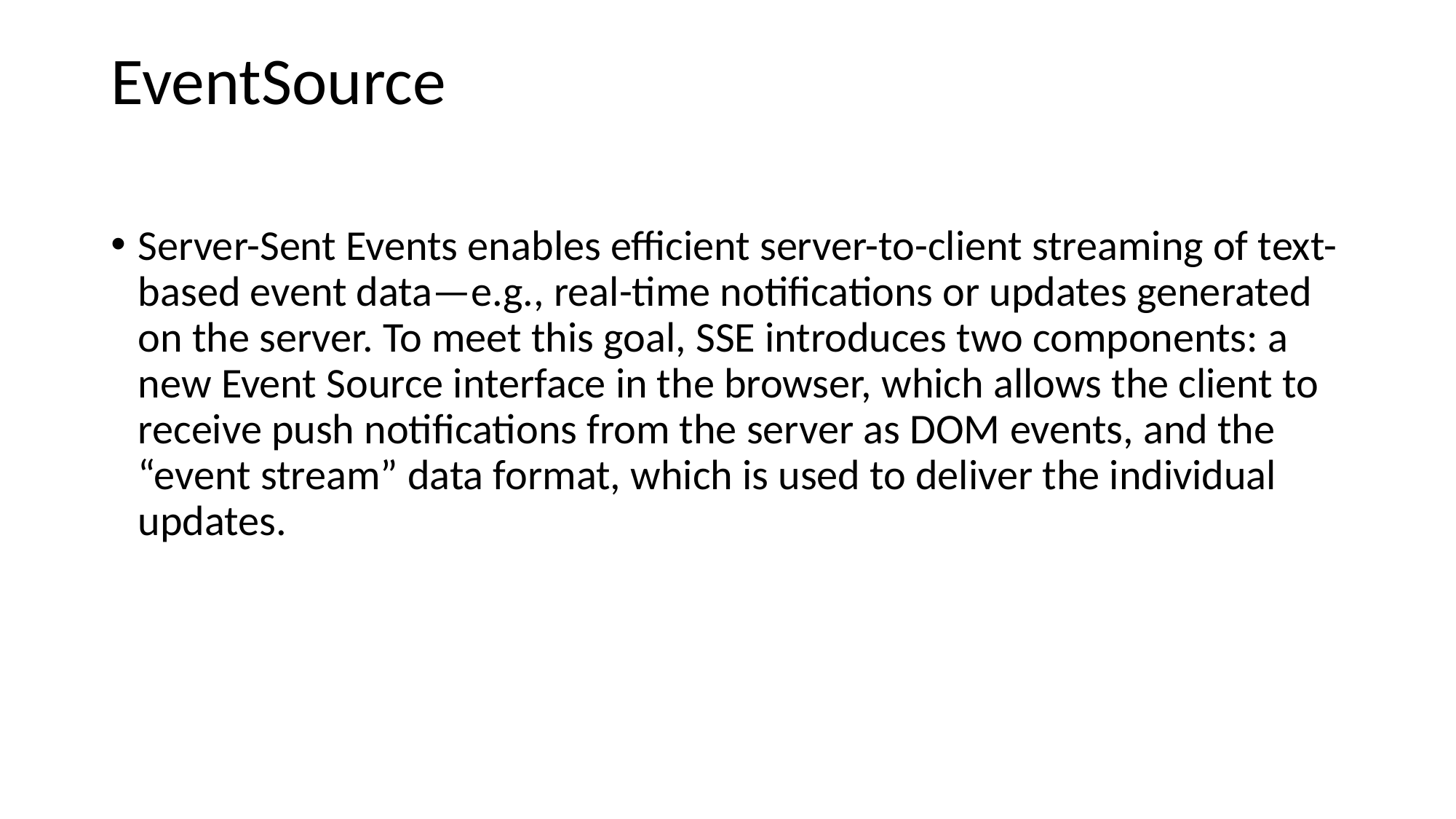

# EventSource
Server-Sent Events enables efficient server-to-client streaming of text-based event data—e.g., real-time notifications or updates generated on the server. To meet this goal, SSE introduces two components: a new Event Source interface in the browser, which allows the client to receive push notifications from the server as DOM events, and the “event stream” data format, which is used to deliver the individual updates.